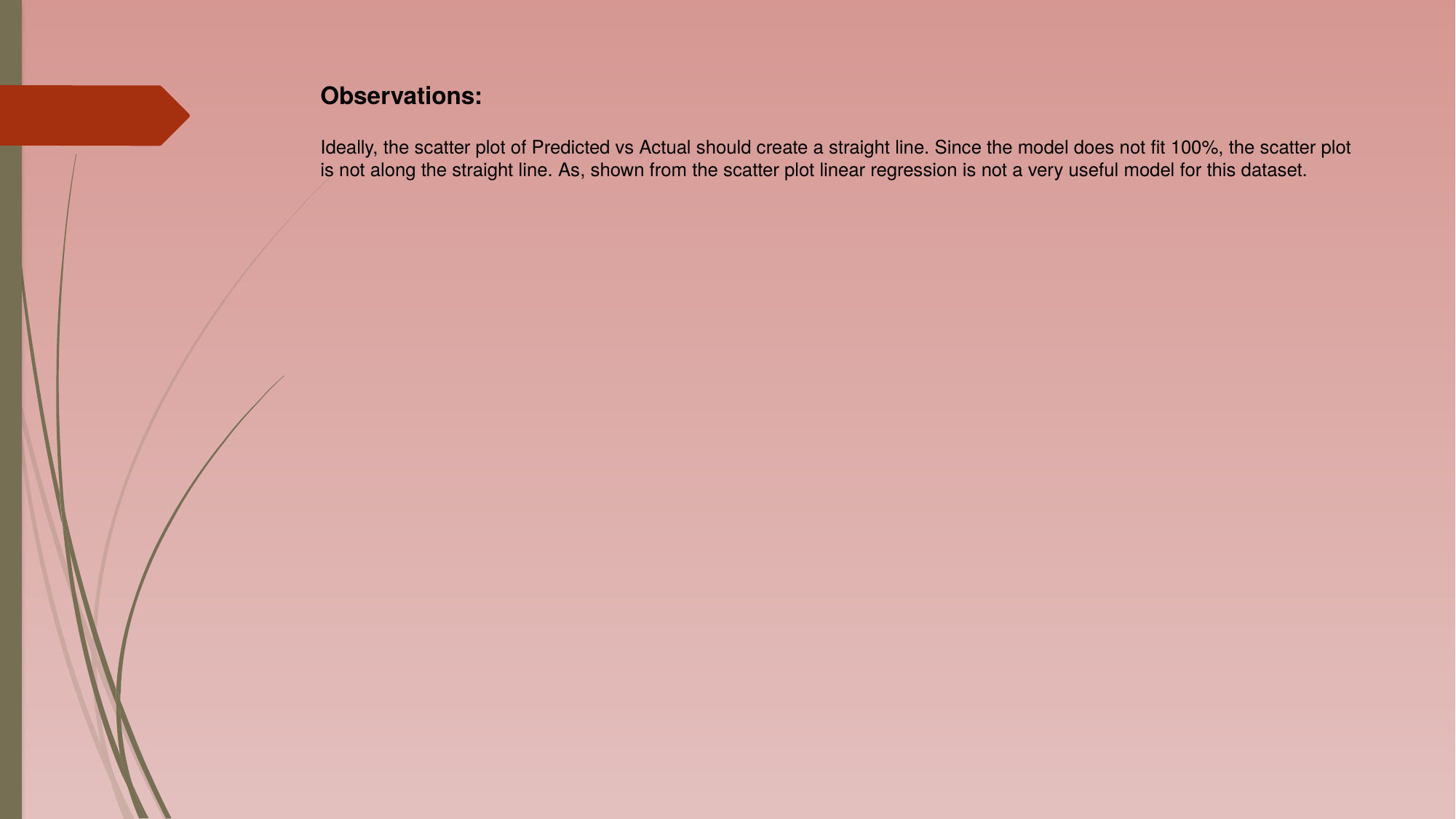

# Observations: Ideally, the scatter plot of Predicted vs Actual should create a straight line. Since the model does not fit 100%, the scatter plot is not along the straight line. As, shown from the scatter plot linear regression is not a very useful model for this dataset.